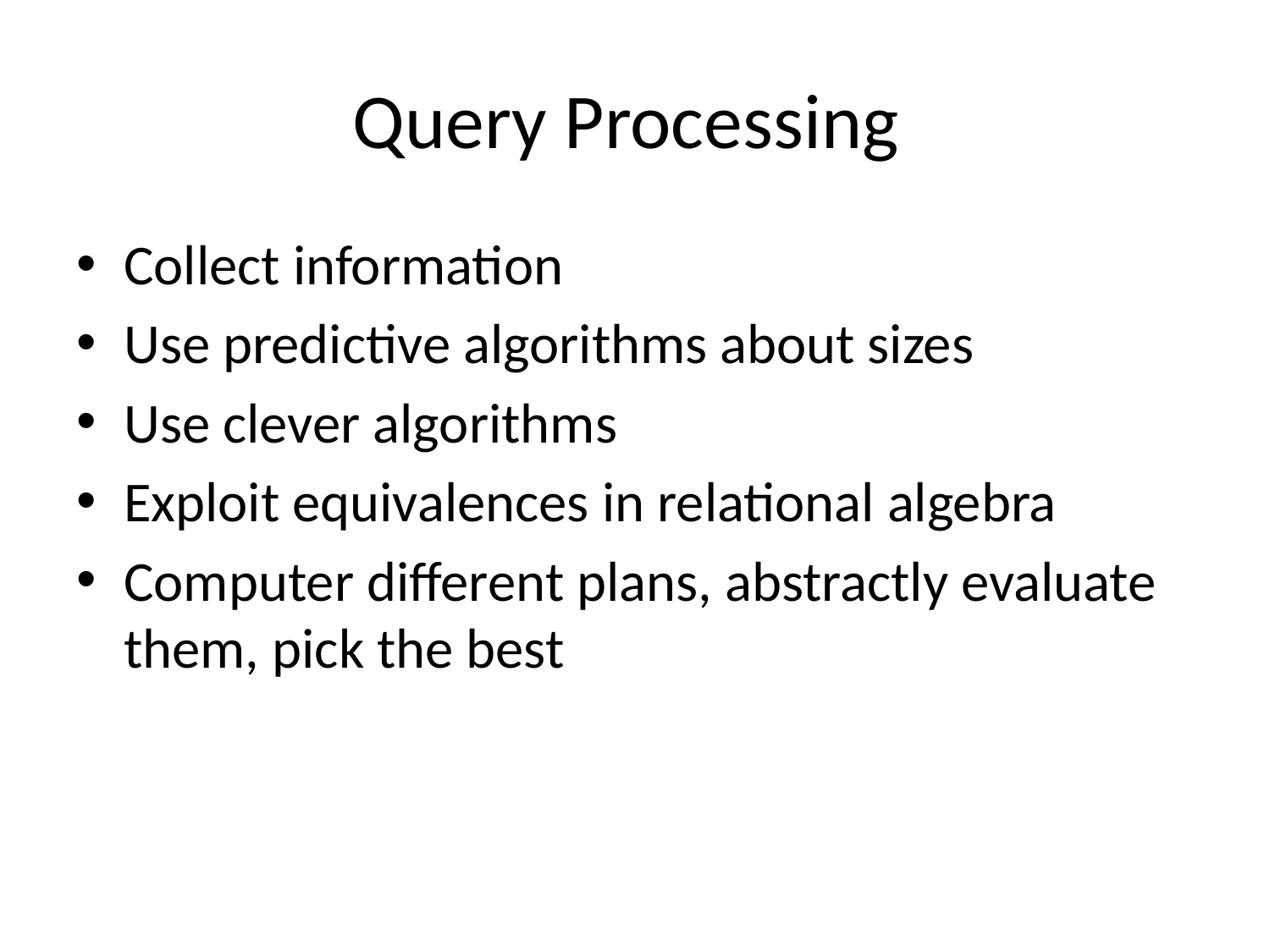

# Query Processing
Collect information
Use predictive algorithms about sizes
Use clever algorithms
Exploit equivalences in relational algebra
Computer different plans, abstractly evaluate them, pick the best